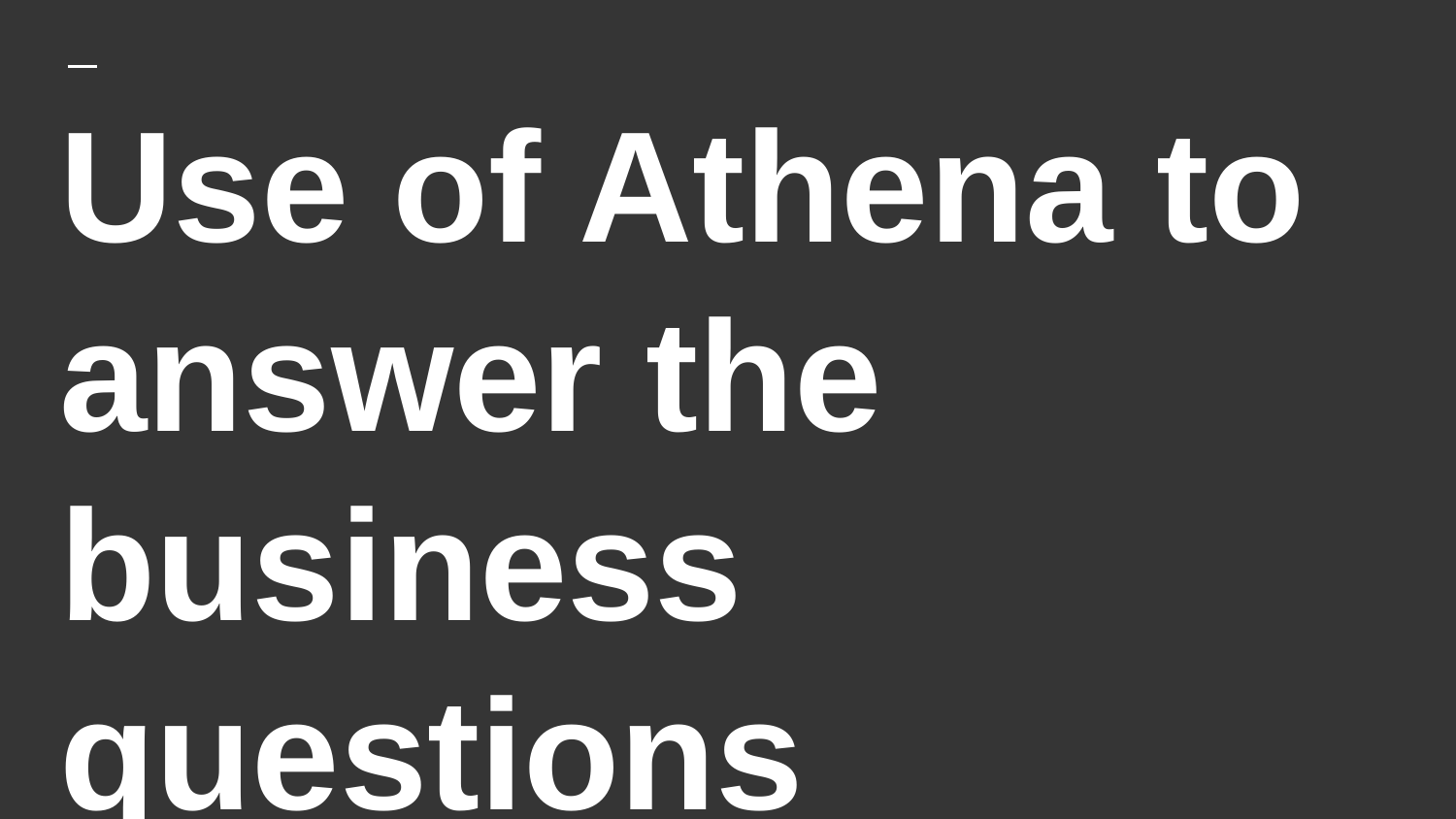

# Use of Athena to answer the business questions